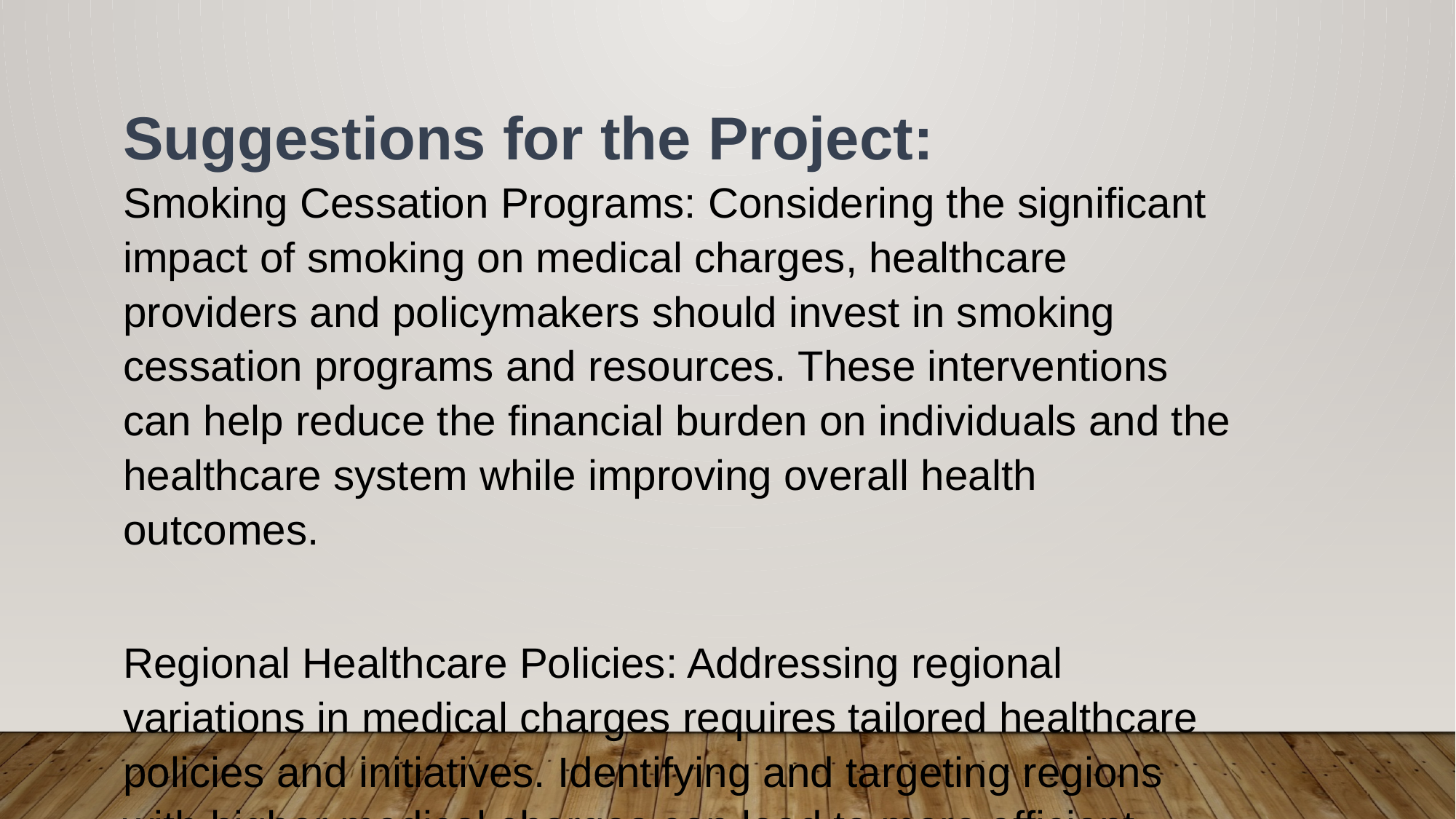

Suggestions for the Project:
Smoking Cessation Programs: Considering the significant impact of smoking on medical charges, healthcare providers and policymakers should invest in smoking cessation programs and resources. These interventions can help reduce the financial burden on individuals and the healthcare system while improving overall health outcomes.

Regional Healthcare Policies: Addressing regional variations in medical charges requires tailored healthcare policies and initiatives. Identifying and targeting regions with higher medical charges can lead to more efficient resource allocation and improved access to affordable healthcare services.